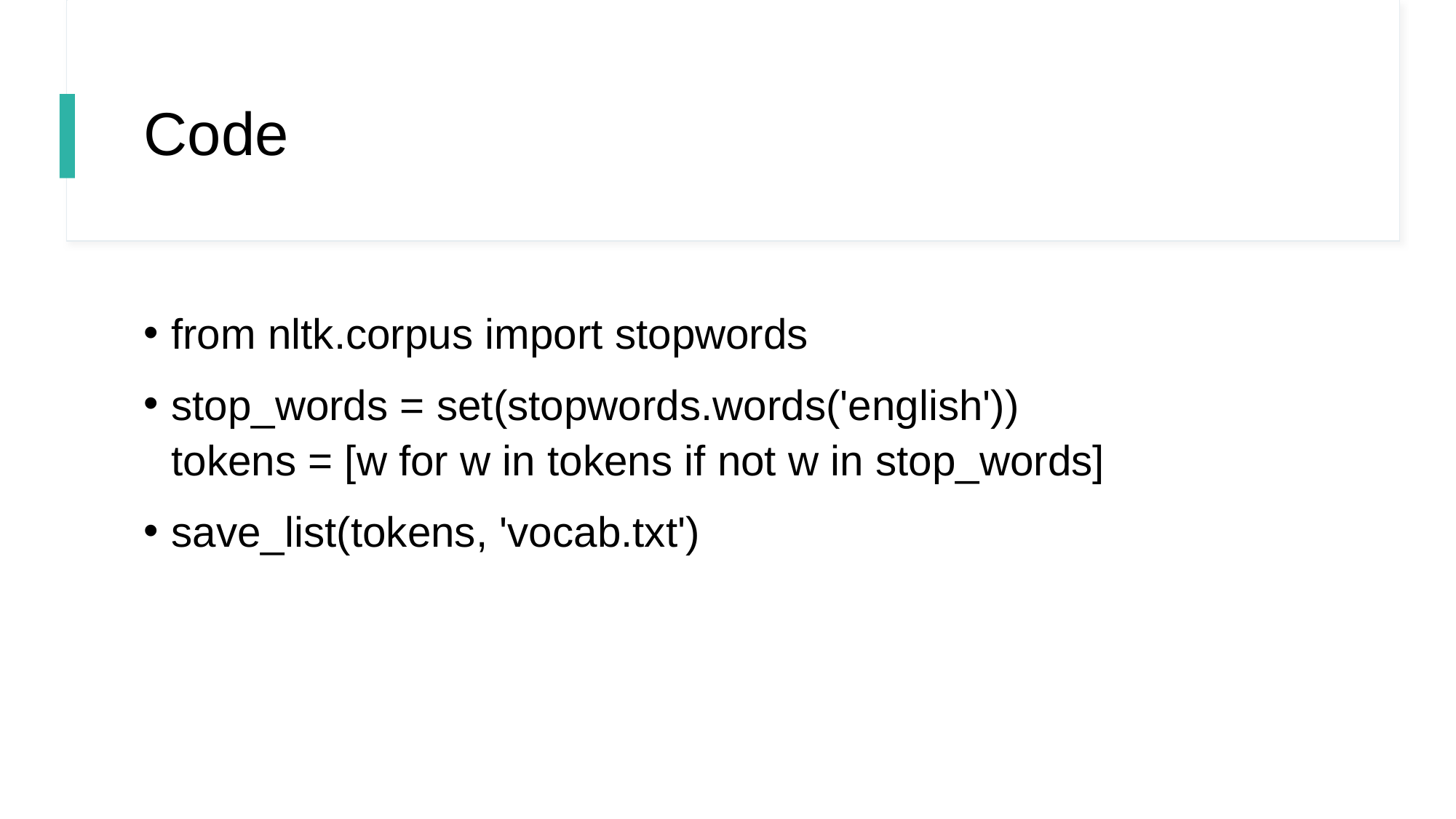

# Code
from nltk.corpus import stopwords
stop_words = set(stopwords.words('english'))
tokens = [w for w in tokens if not w in stop_words]
save_list(tokens, 'vocab.txt')